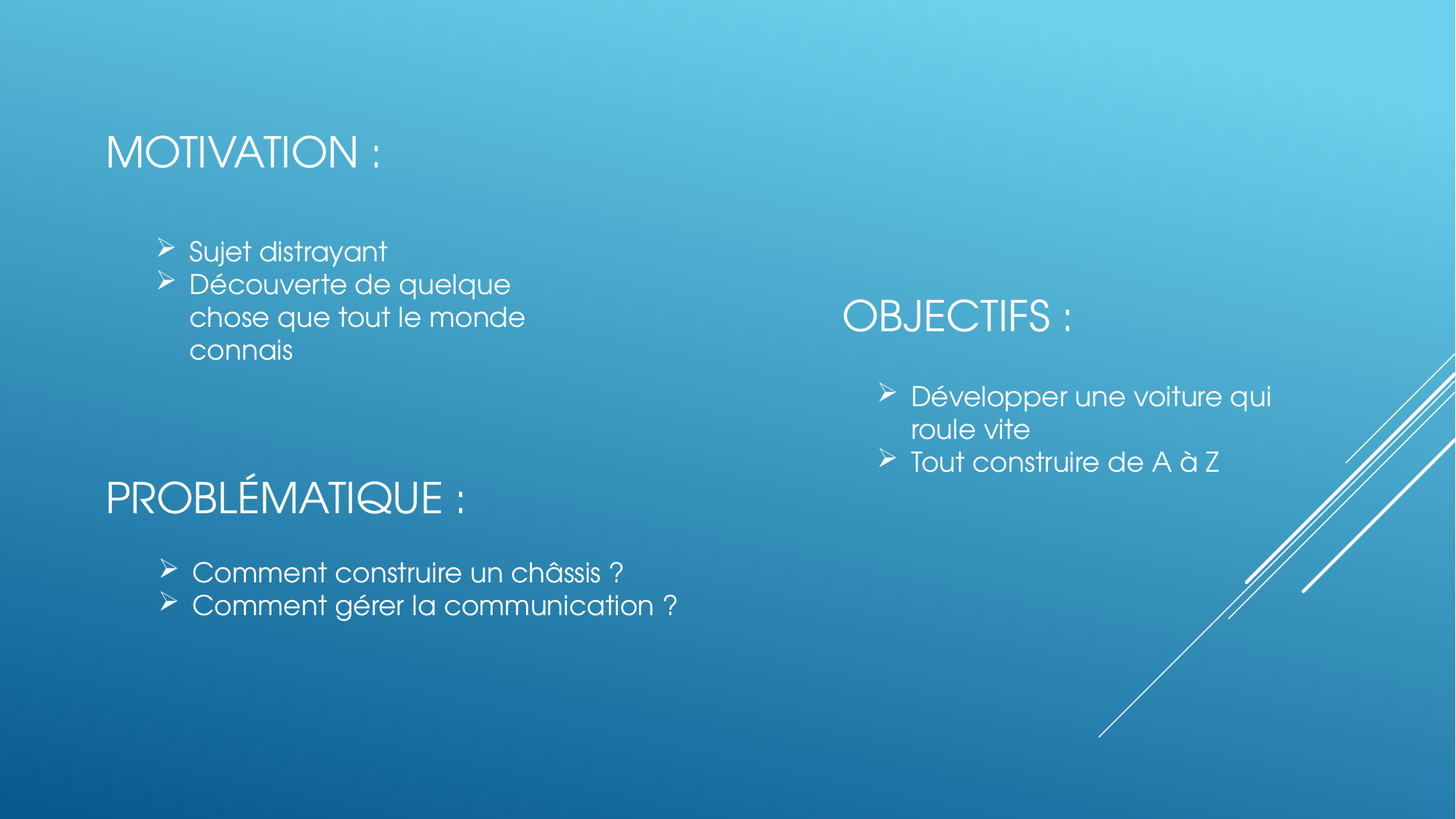

# Motivation :
Sujet distrayant
Découverte de quelque chose que tout le monde connais

Objectifs :
Développer une voiture qui roule vite
Tout construire de A à Z

Problématique :
Comment construire un châssis ?
Comment gérer la communication ?